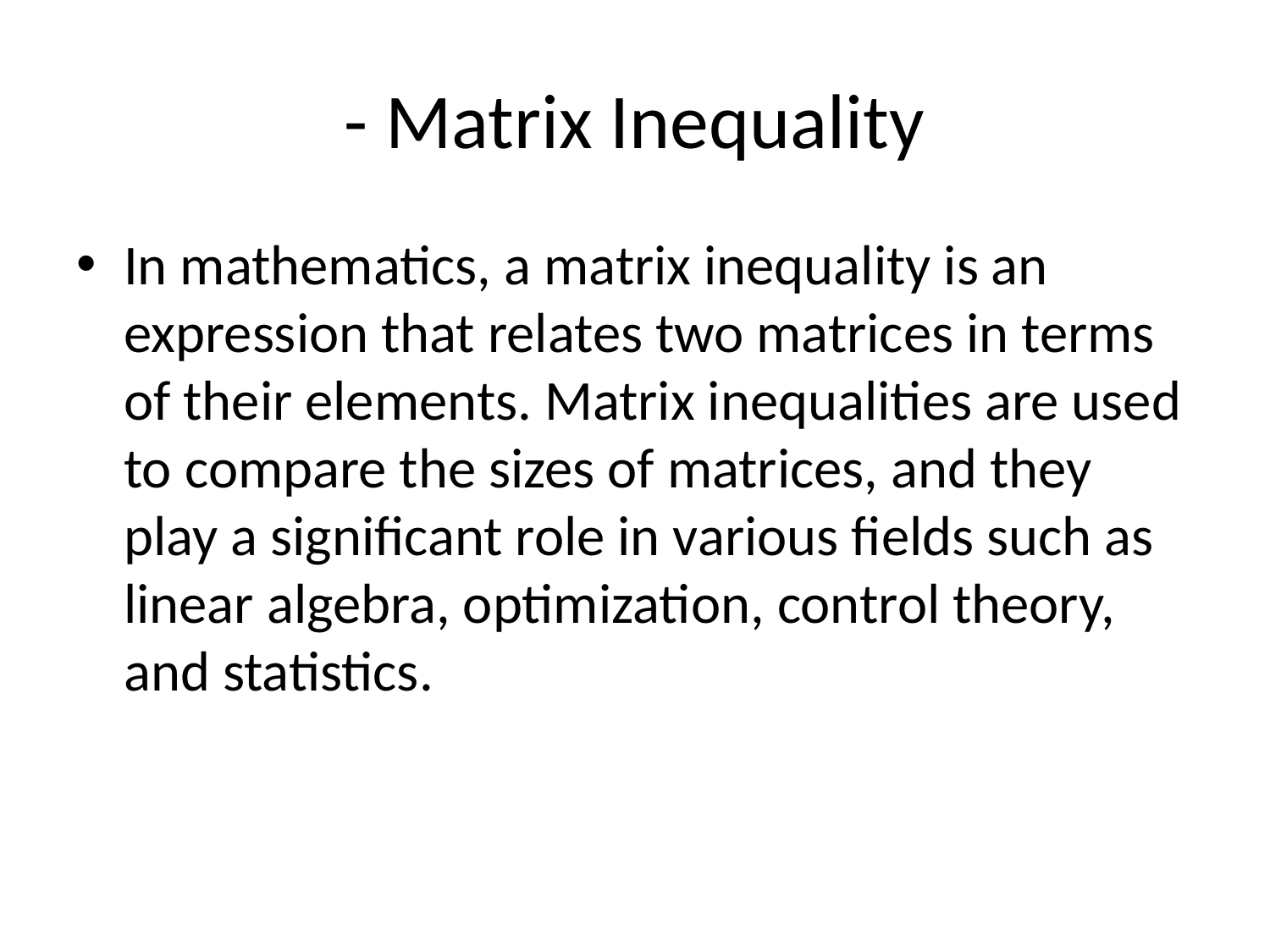

# - Matrix Inequality
In mathematics, a matrix inequality is an expression that relates two matrices in terms of their elements. Matrix inequalities are used to compare the sizes of matrices, and they play a significant role in various fields such as linear algebra, optimization, control theory, and statistics.